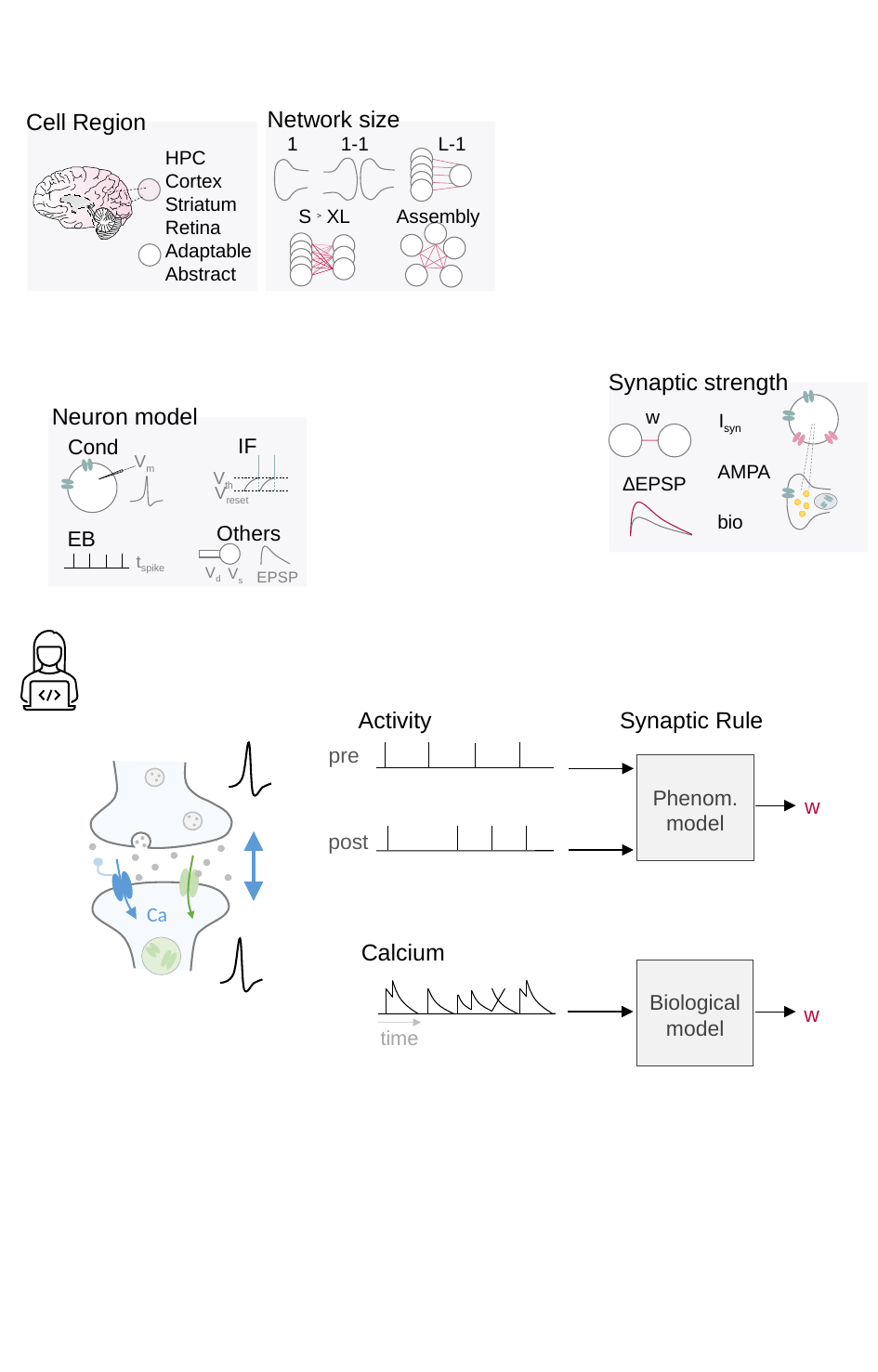

Network size
Cell Region

L-1
1
1-1
HPC
Cortex
Striatum
Retina
Adaptable
Abstract

S > XL
Assembly

Synaptic strength

Neuron model
w
Isyn

IF
Cond

Vm
AMPA

Vth

∆EPSP

Vreset

bio

Others

EB
tspike

Vd
Vs
EPSP

Activity
Synaptic Rule
pre

Ca

Phenom.
model
w
post
Calcium

Biological
model

w

time